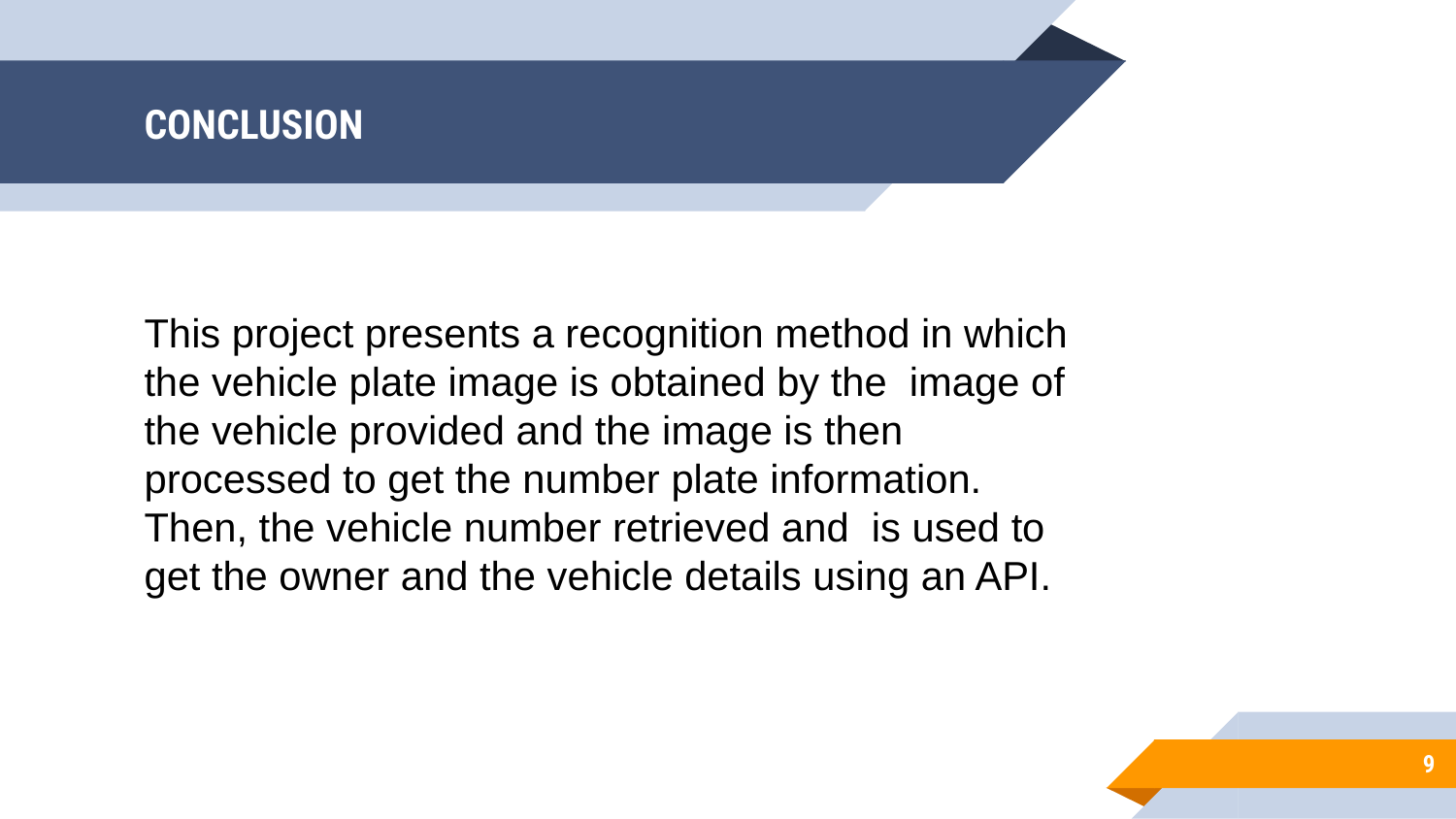

# CONCLUSION
This project presents a recognition method in which the vehicle plate image is obtained by the  image of the vehicle provided and the image is then processed to get the number plate information. Then, the vehicle number retrieved and  is used to get the owner and the vehicle details using an API.

9